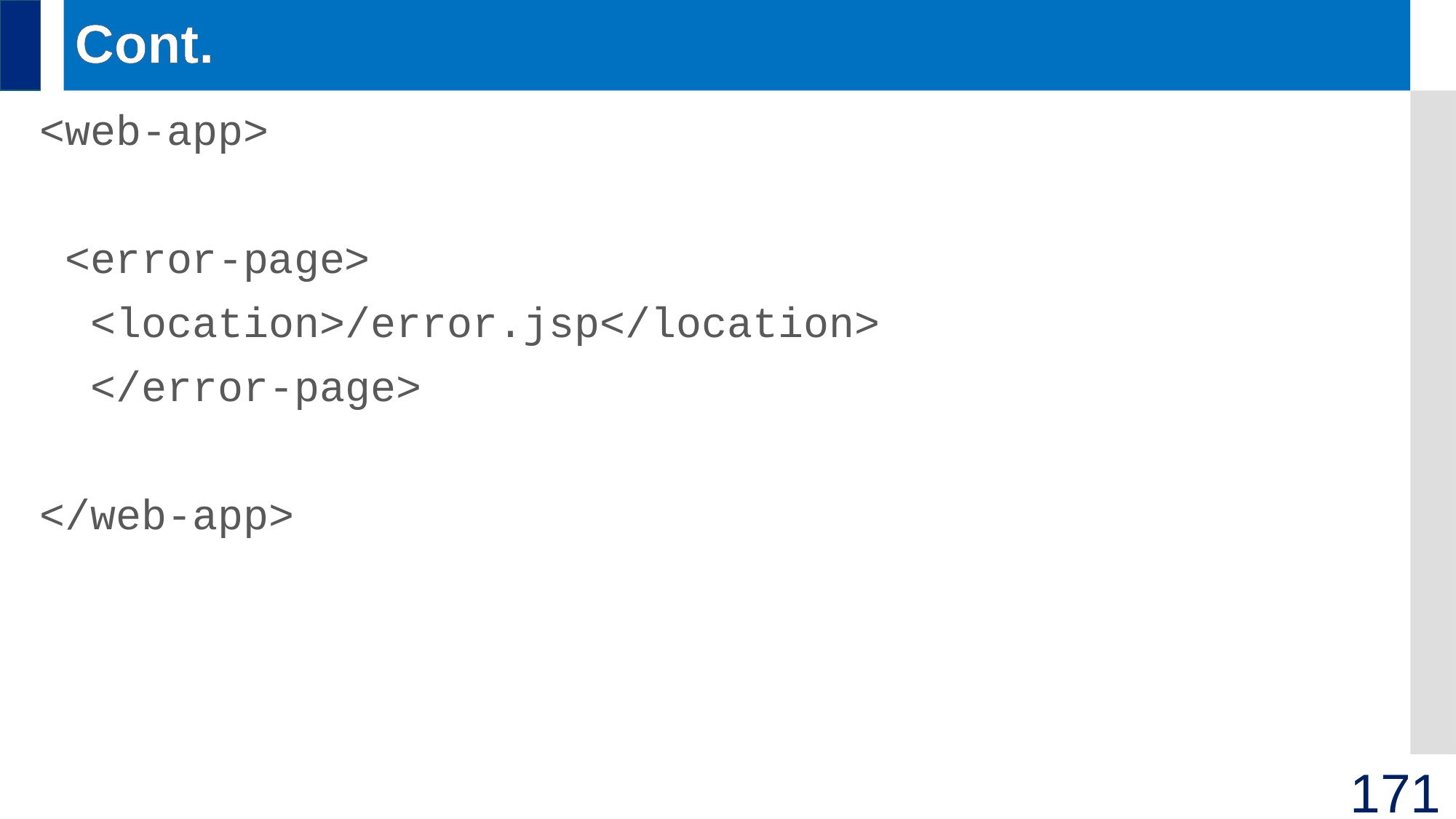

# Cont.
<web-app>

 <error-page>
  <location>/error.jsp</location>
  </error-page>

</web-app>

171